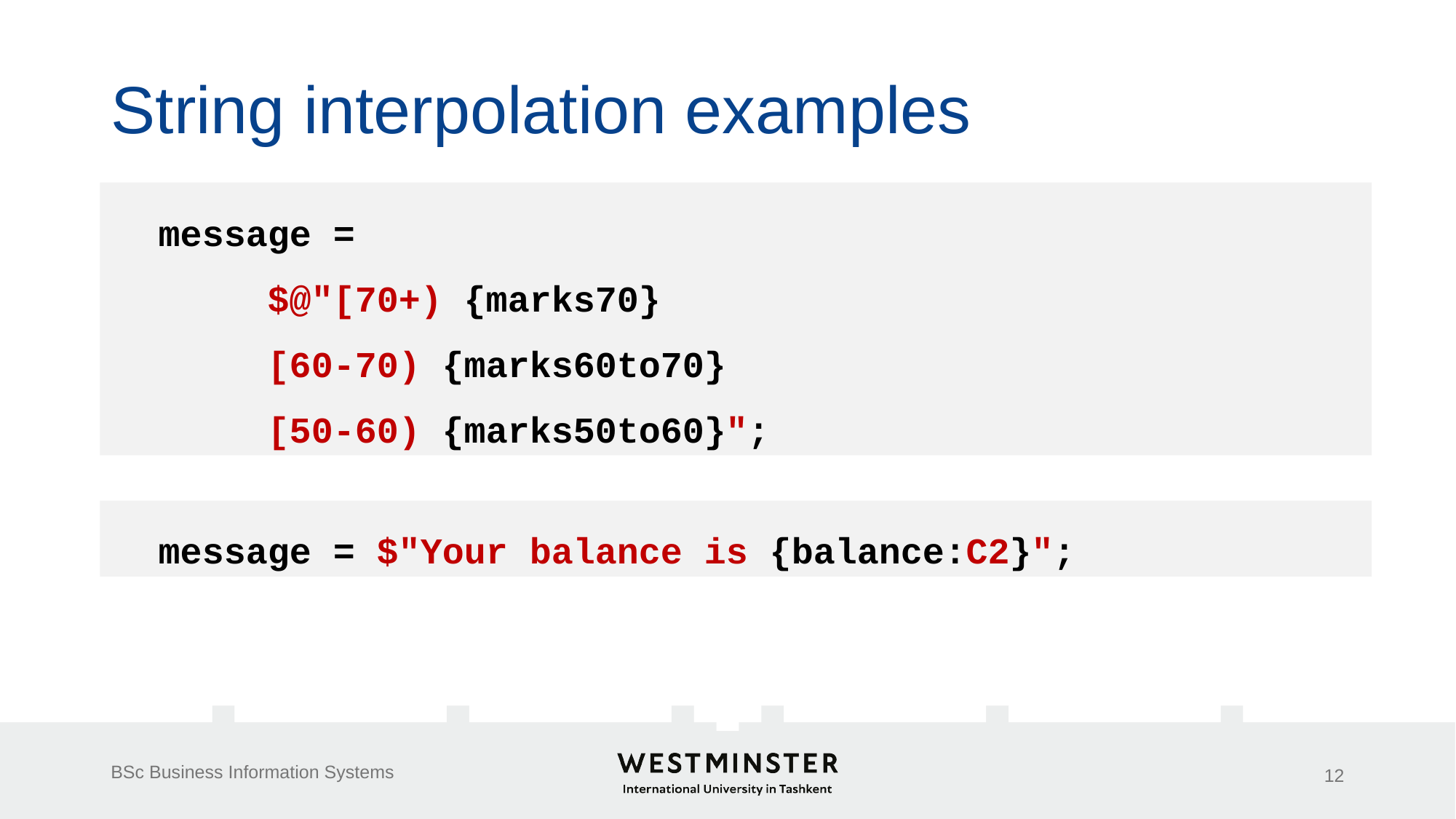

# String interpolation examples
message =
$@"[70+) {marks70}
[60-70) {marks60to70}
[50-60) {marks50to60}";
message = $"Your balance is {balance:C2}";
BSc Business Information Systems
12